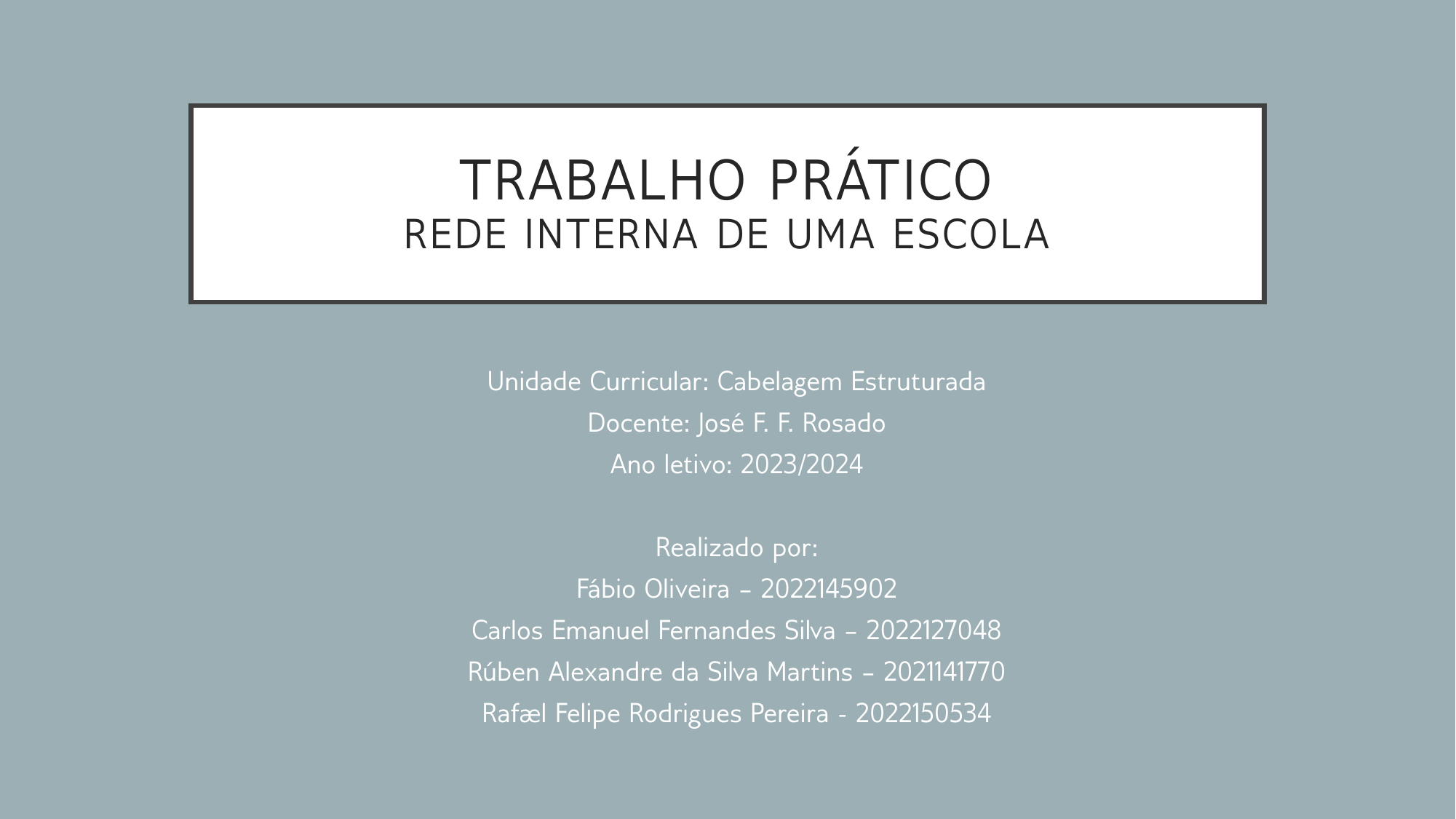

# Trabalho prático Rede interna de uma escola
Unidade Curricular: Cabelagem Estruturada
Docente: José F. F. Rosado
Ano letivo: 2023/2024

Realizado por:
Fábio Oliveira – 2022145902
Carlos Emanuel Fernandes Silva – 2022127048
Rúben Alexandre da Silva Martins – 2021141770
Rafael Felipe Rodrigues Pereira - 2022150534